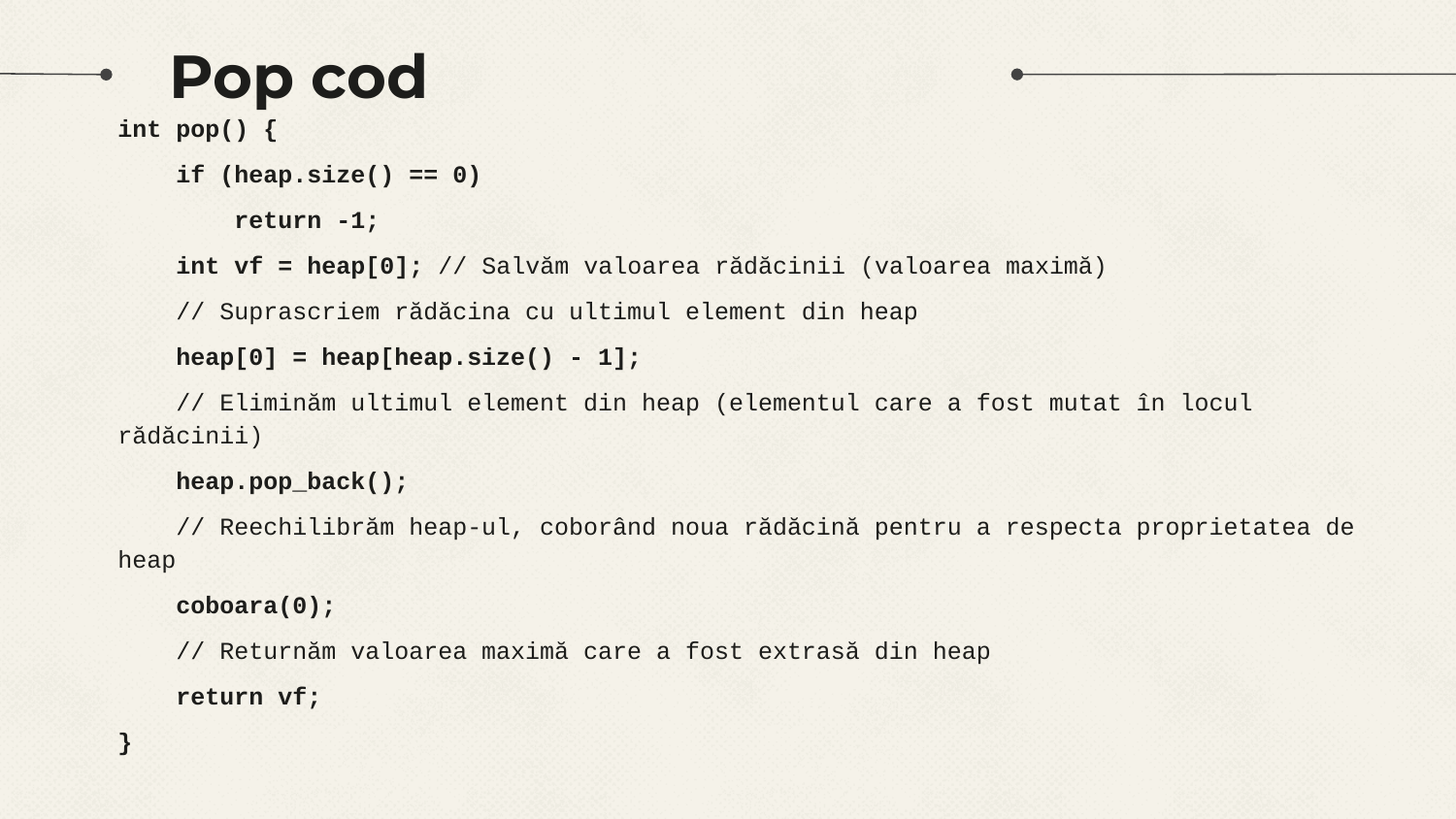

# Pop cod
int pop() {
    if (heap.size() == 0)
        return -1;
    int vf = heap[0]; // Salvăm valoarea rădăcinii (valoarea maximă)
    // Suprascriem rădăcina cu ultimul element din heap
    heap[0] = heap[heap.size() - 1];
    // Eliminăm ultimul element din heap (elementul care a fost mutat în locul rădăcinii)
    heap.pop_back();
    // Reechilibrăm heap-ul, coborând noua rădăcină pentru a respecta proprietatea de heap
    coboara(0);
    // Returnăm valoarea maximă care a fost extrasă din heap
    return vf;
}